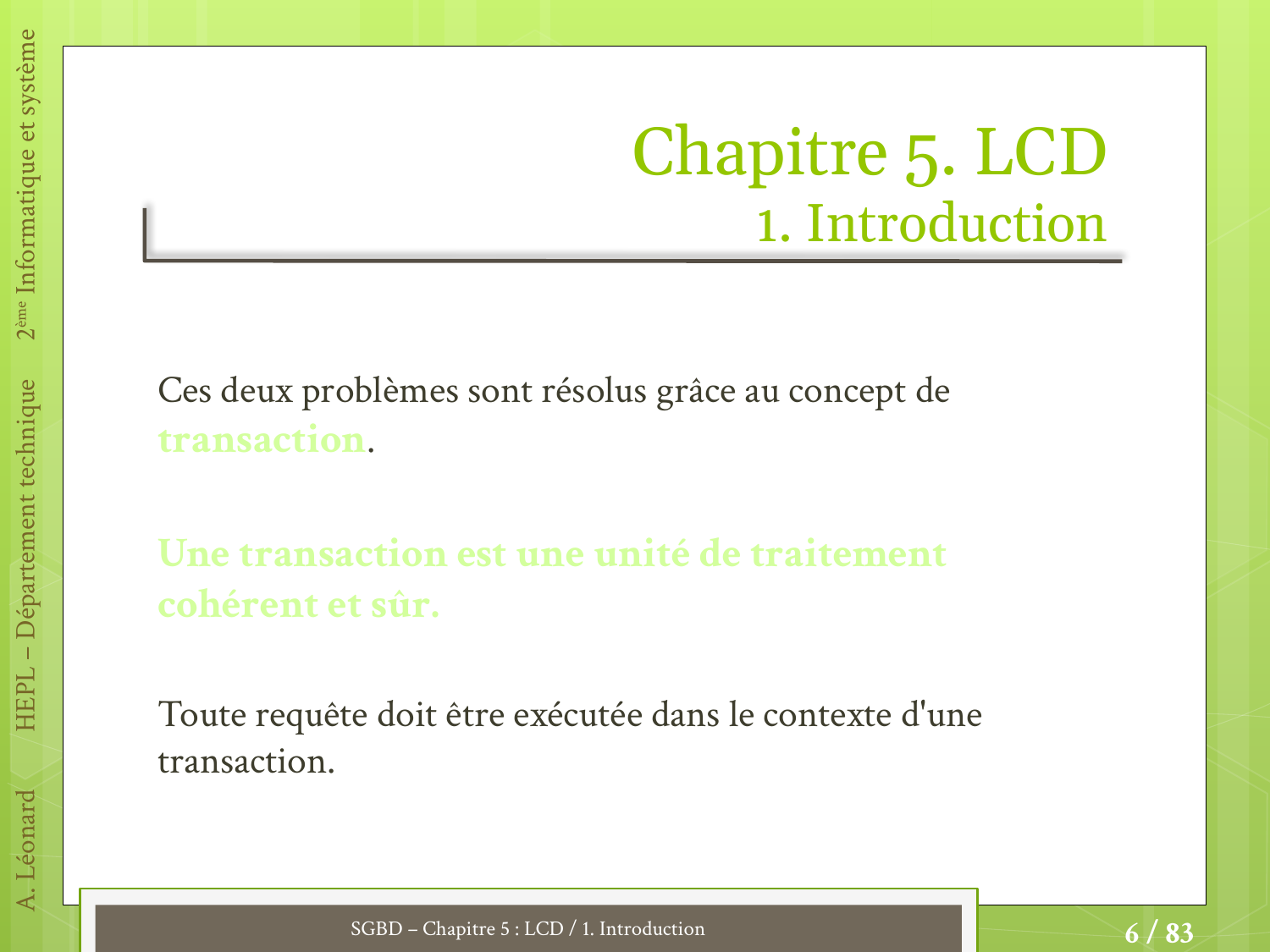

# Chapitre 5. LCD 1. Introduction
Ces deux problèmes sont résolus grâce au concept de transaction.

Une transaction est une unité de traitement cohérent et sûr.

Toute requête doit être exécutée dans le contexte d'une transaction.
SGBD – Chapitre 5 : LCD / 1. Introduction